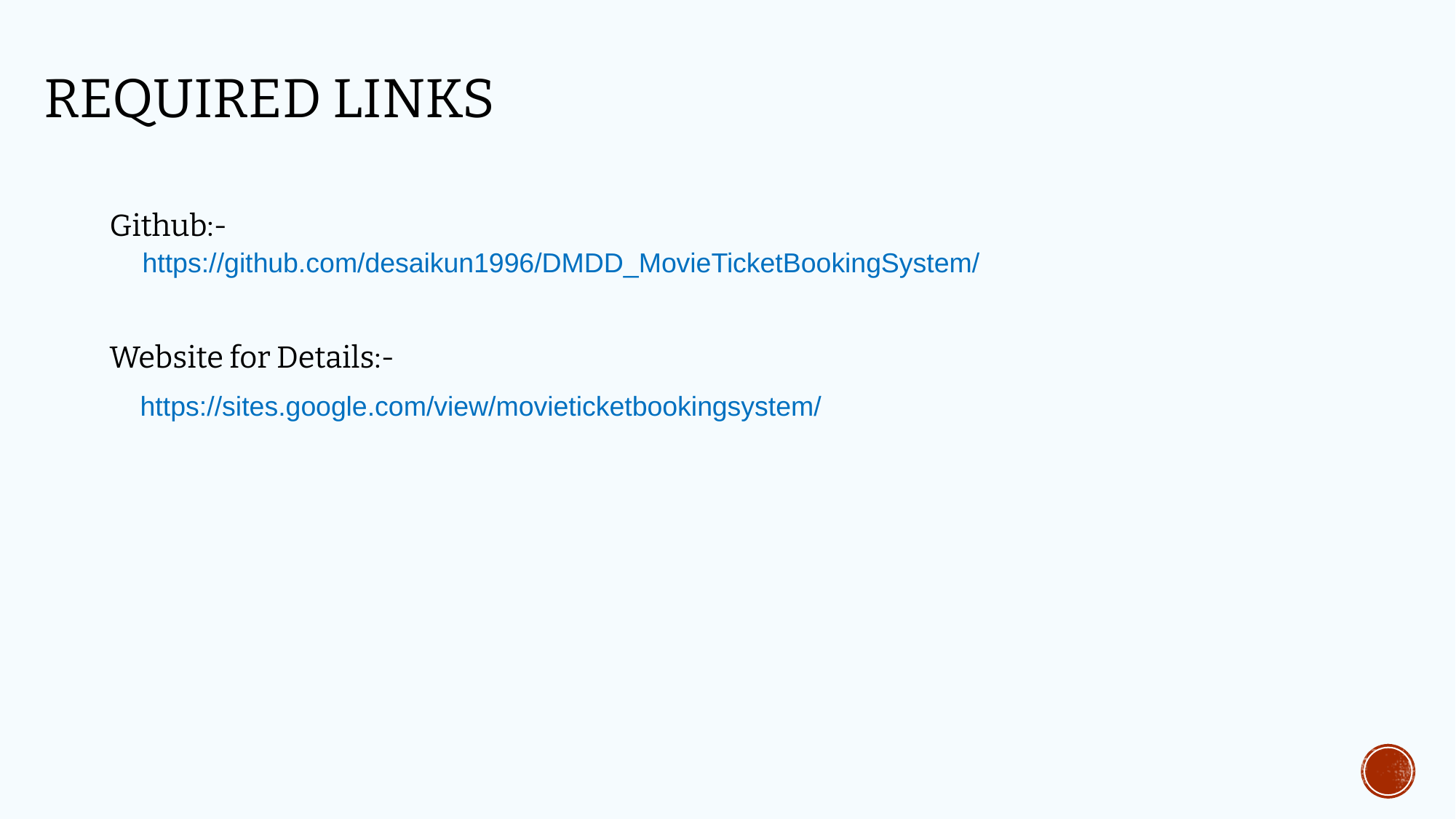

# Required Links
Github:-
https://github.com/desaikun1996/DMDD_MovieTicketBookingSystem/

Website for Details:-
    https://sites.google.com/view/movieticketbookingsystem/